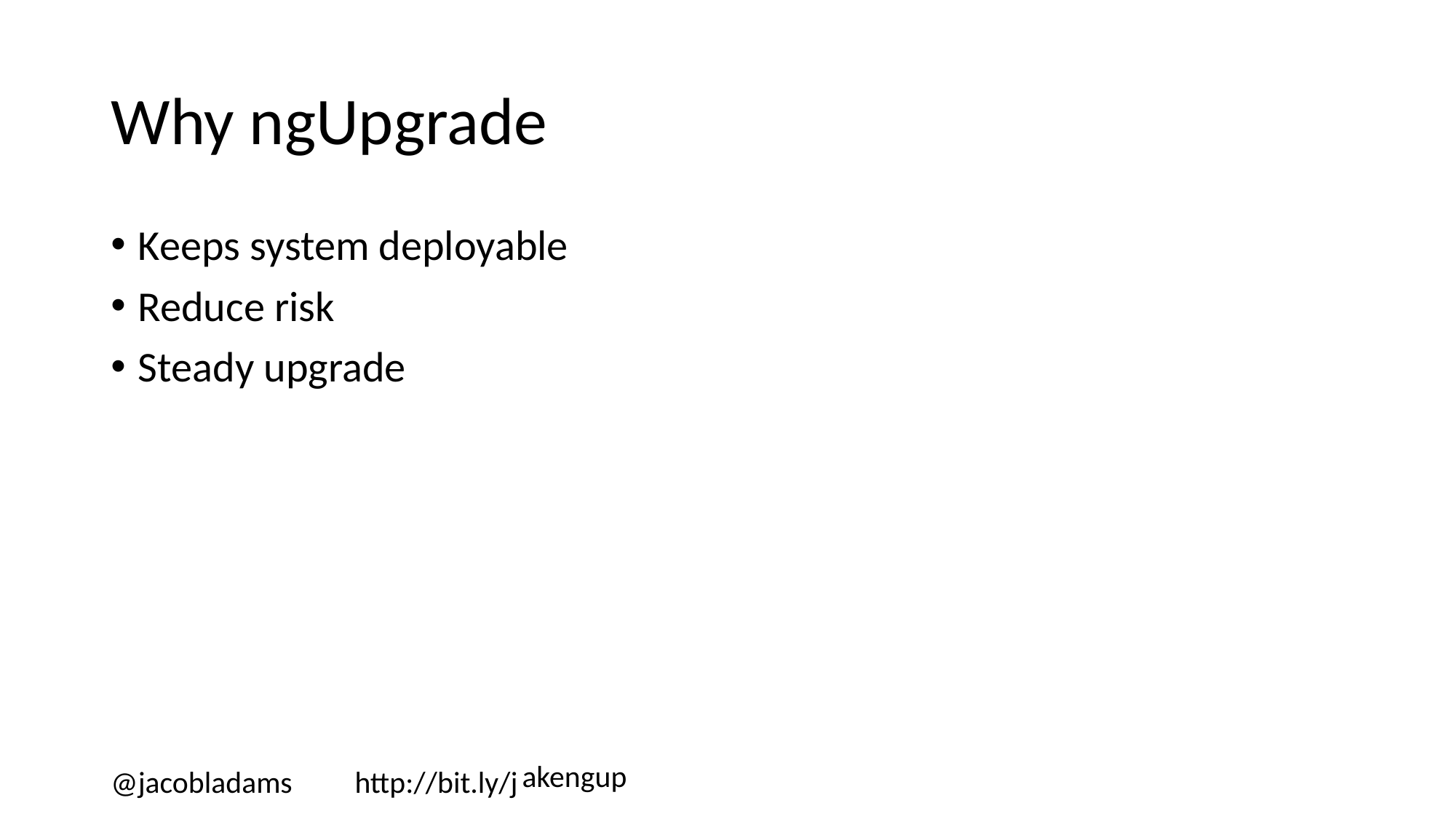

# Why ngUpgrade
Keeps system deployable
Reduce risk
Steady upgrade
@jacobladams         http://bit.ly/jakengup